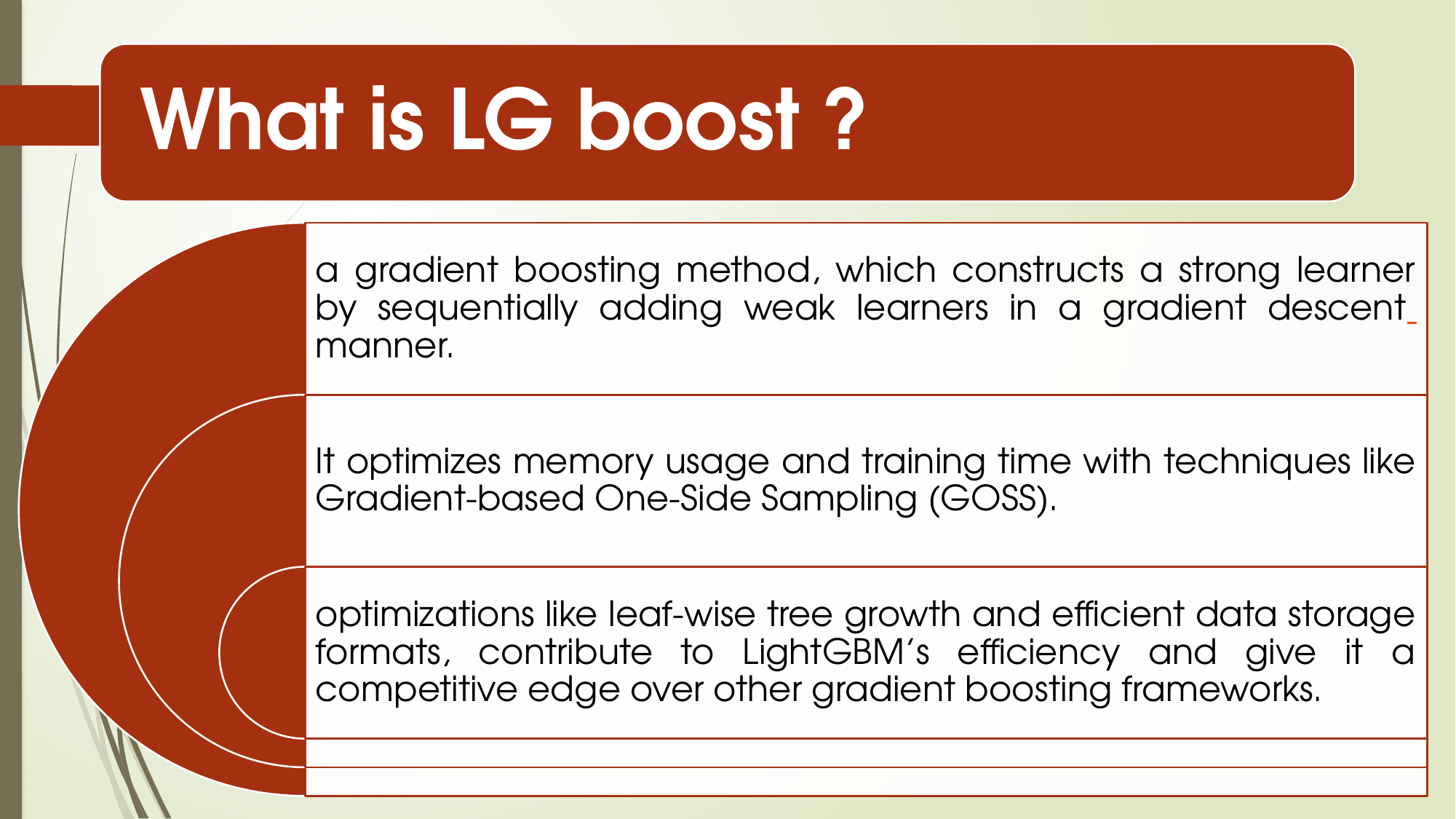

What is LG boost ?
a gradient boosting method, which constructs a strong learner by sequentially adding weak learners in a gradient descent manner.
It optimizes memory usage and training time with techniques like Gradient-based One-Side Sampling (GOSS).
optimizations like leaf-wise tree growth and efficient data storage formats, contribute to LightGBM’s efficiency and give it a competitive edge over other gradient boosting frameworks.